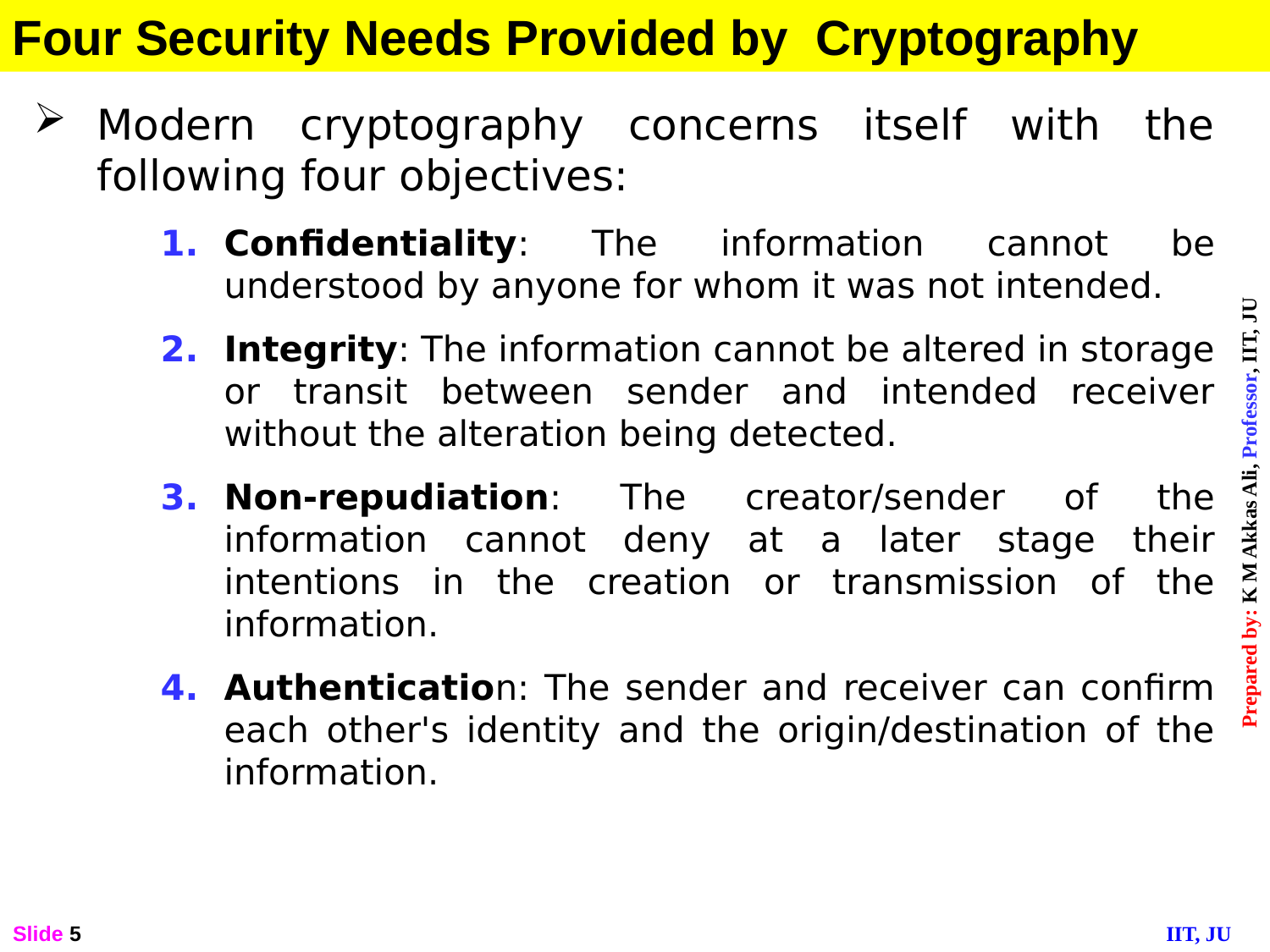

Four Security Needs Provided by  Cryptography
Modern cryptography concerns itself with the following four objectives:
Confidentiality: The information cannot be understood by anyone for whom it was not intended.
Integrity: The information cannot be altered in storage or transit between sender and intended receiver without the alteration being detected.
Non-repudiation: The creator/sender of the information cannot deny at a later stage their intentions in the creation or transmission of the information.
Authentication: The sender and receiver can confirm each other's identity and the origin/destination of the information.
Slide 5